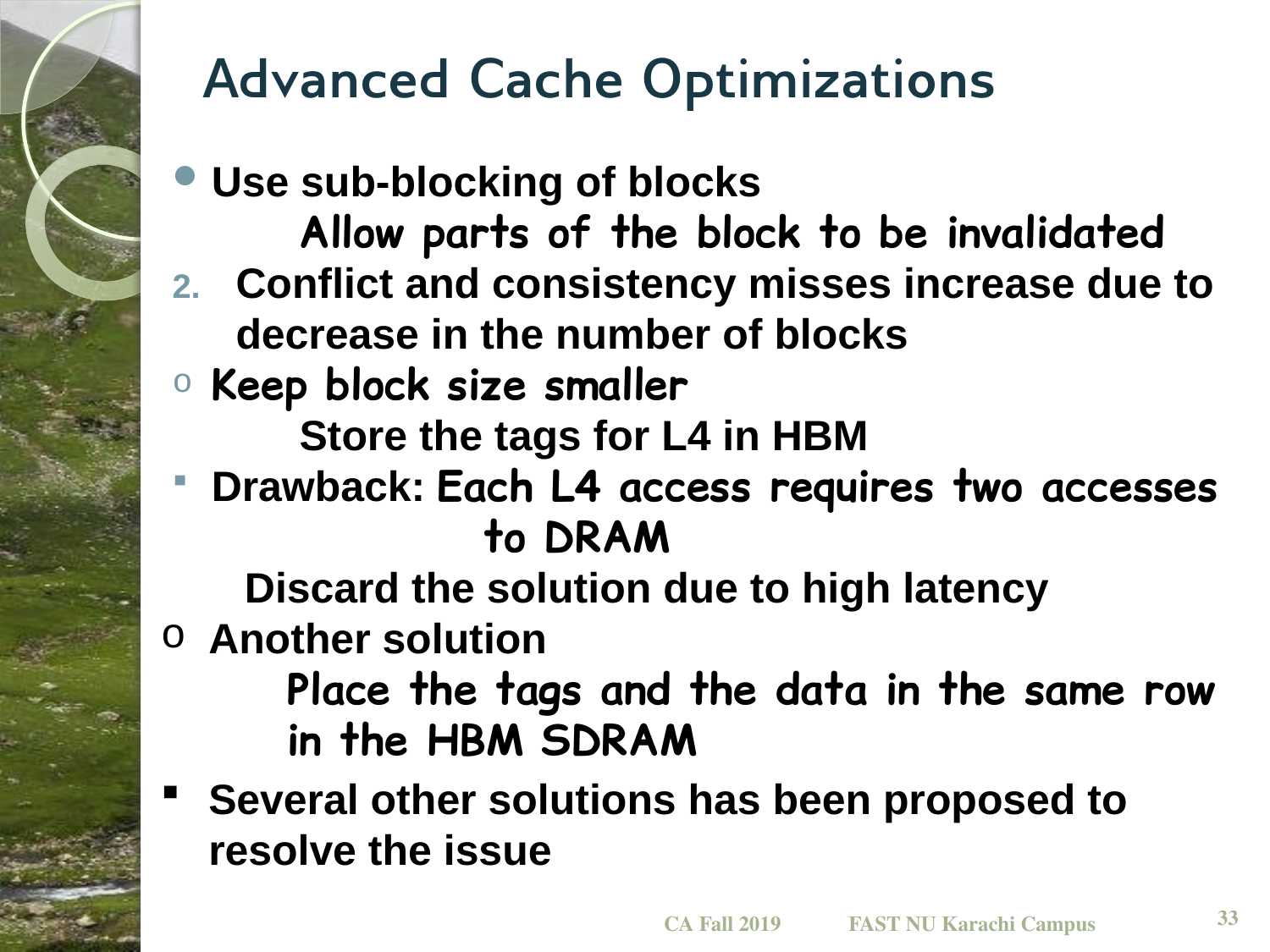

# Advanced Cache Optimizations
Use sub-blocking of blocks
	Allow parts of the block to be invalidated
Conflict and consistency misses increase due to decrease in the number of blocks
Keep block size smaller
	Store the tags for L4 in HBM
Drawback: Each L4 access requires two accesses 		 to DRAM
Discard the solution due to high latency
Another solution
	Place the tags and the data in the same row 	in the HBM SDRAM
Several other solutions has been proposed to resolve the issue

CA Fall 2019
33
FAST NU Karachi Campus